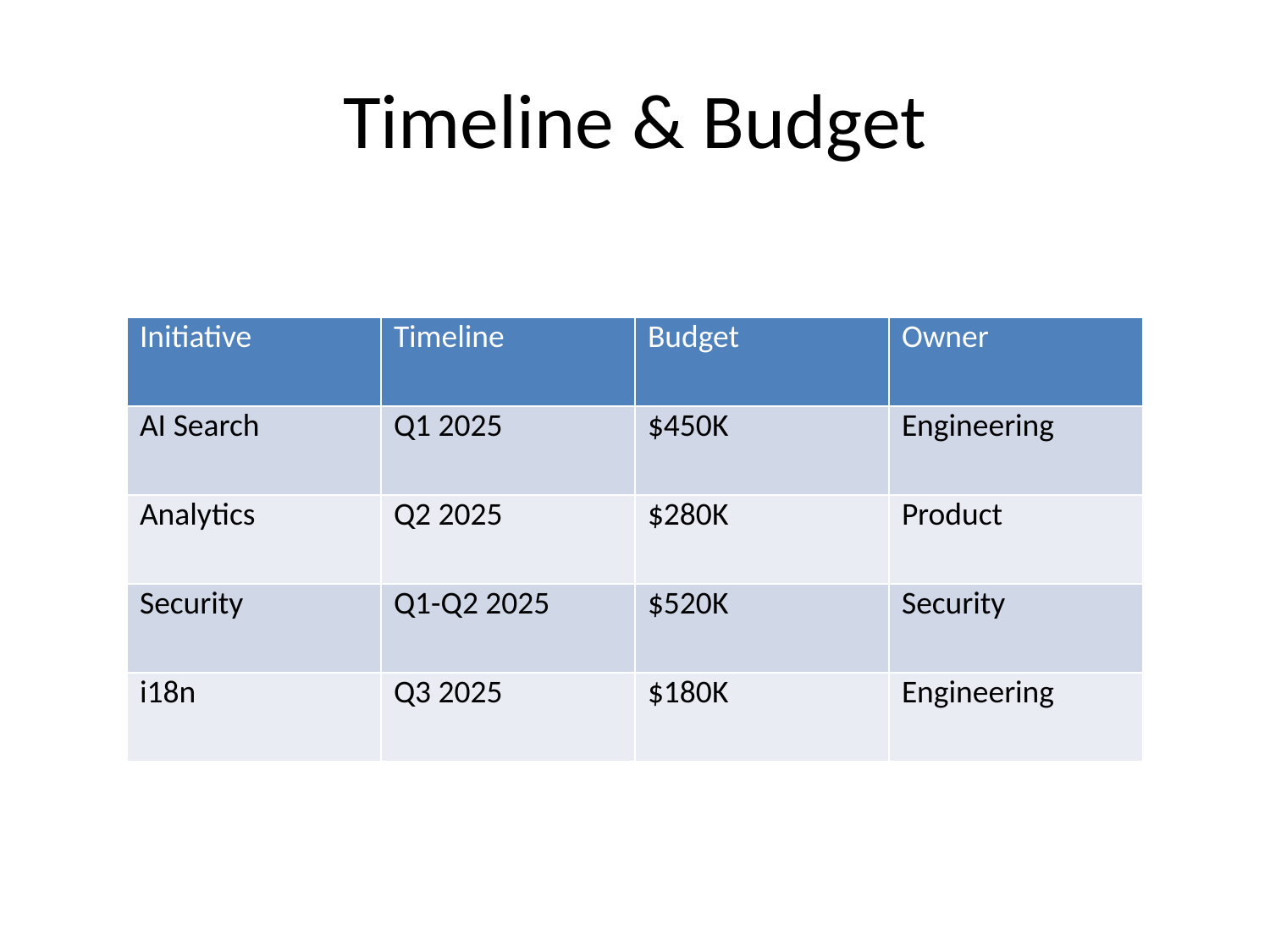

# Timeline & Budget
| Initiative | Timeline | Budget | Owner |
| --- | --- | --- | --- |
| AI Search | Q1 2025 | $450K | Engineering |
| Analytics | Q2 2025 | $280K | Product |
| Security | Q1-Q2 2025 | $520K | Security |
| i18n | Q3 2025 | $180K | Engineering |